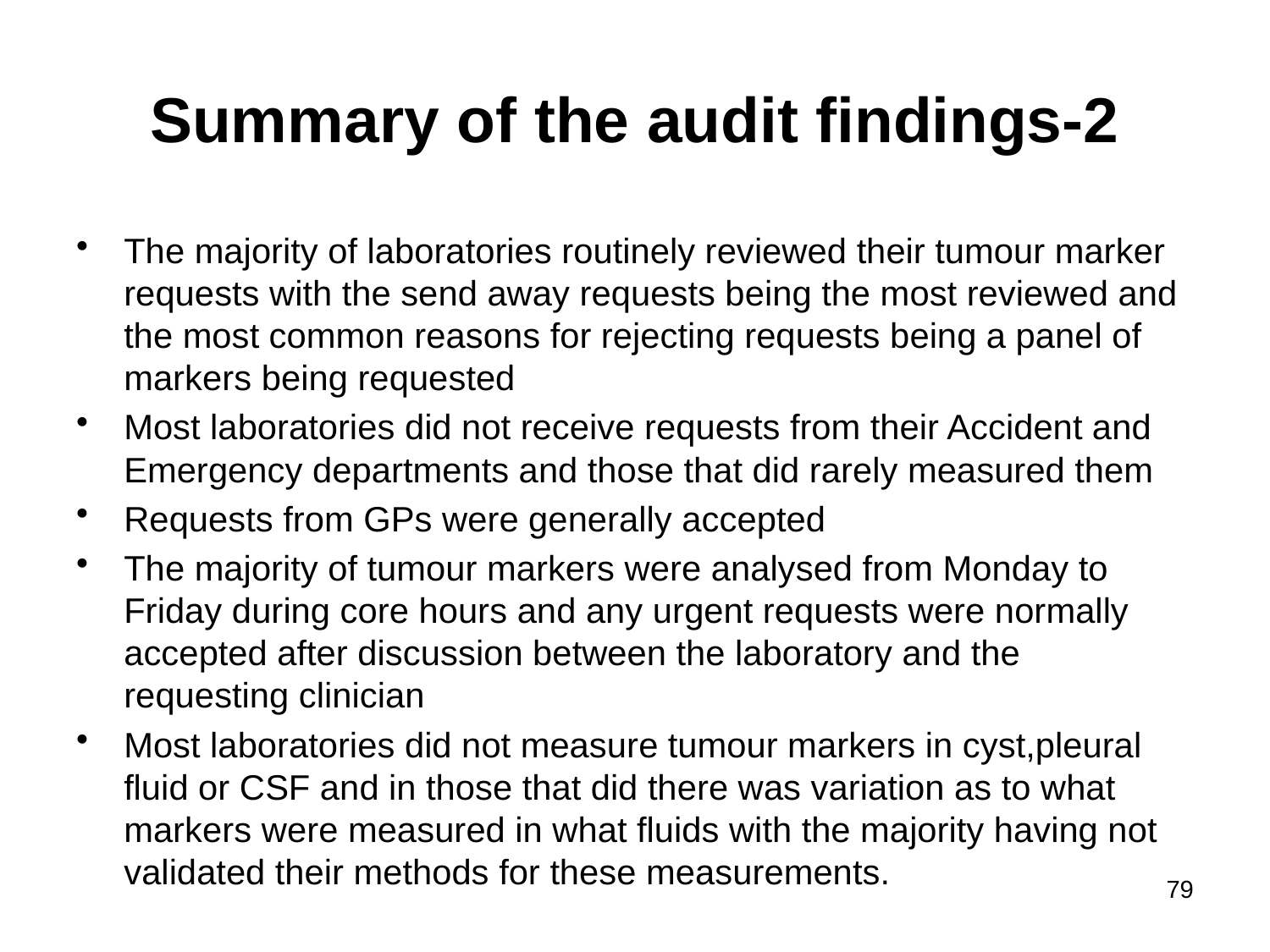

# Summary of the audit findings-2
The majority of laboratories routinely reviewed their tumour marker requests with the send away requests being the most reviewed and the most common reasons for rejecting requests being a panel of markers being requested
Most laboratories did not receive requests from their Accident and Emergency departments and those that did rarely measured them
Requests from GPs were generally accepted
The majority of tumour markers were analysed from Monday to Friday during core hours and any urgent requests were normally accepted after discussion between the laboratory and the requesting clinician
Most laboratories did not measure tumour markers in cyst,pleural fluid or CSF and in those that did there was variation as to what markers were measured in what fluids with the majority having not validated their methods for these measurements.
79